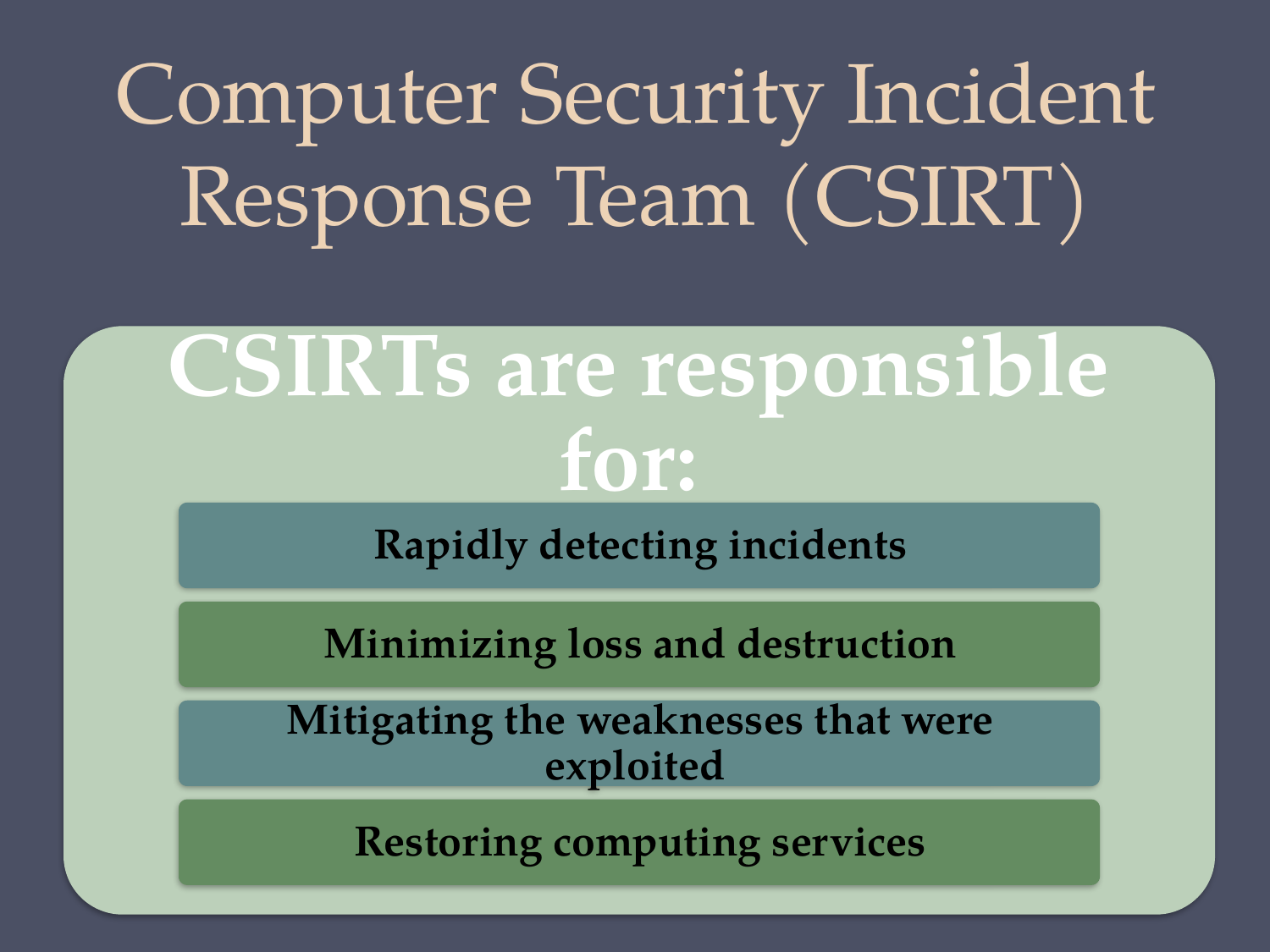

# Computer Security Incident Response Team (CSIRT)
CSIRTs are responsible for:
Rapidly detecting incidents
Minimizing loss and destruction
Mitigating the weaknesses that were exploited
Restoring computing services